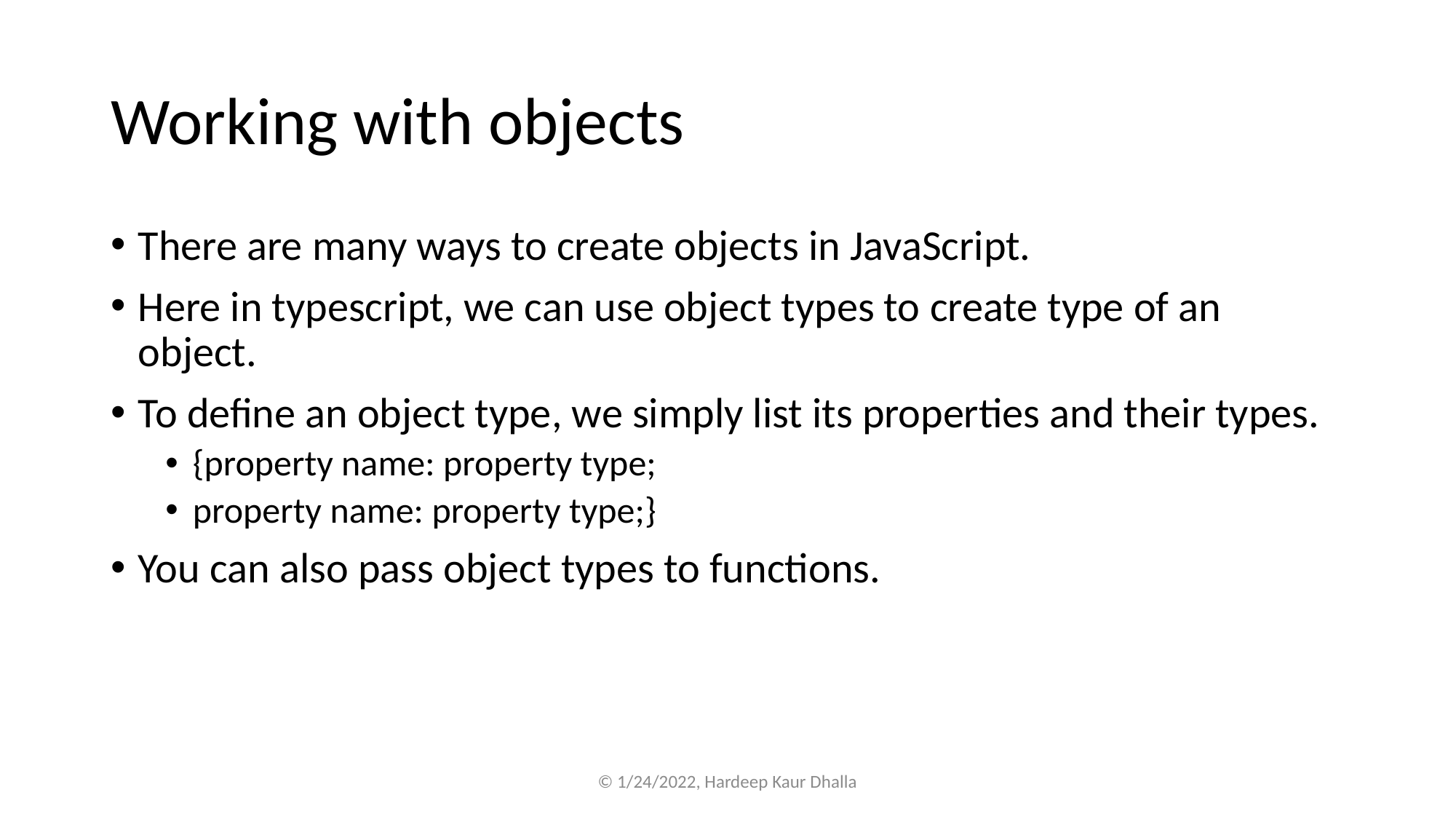

# Working with objects
There are many ways to create objects in JavaScript.
Here in typescript, we can use object types to create type of an object.
To define an object type, we simply list its properties and their types.
{property name: property type;
property name: property type;}
You can also pass object types to functions.
© 1/24/2022, Hardeep Kaur Dhalla